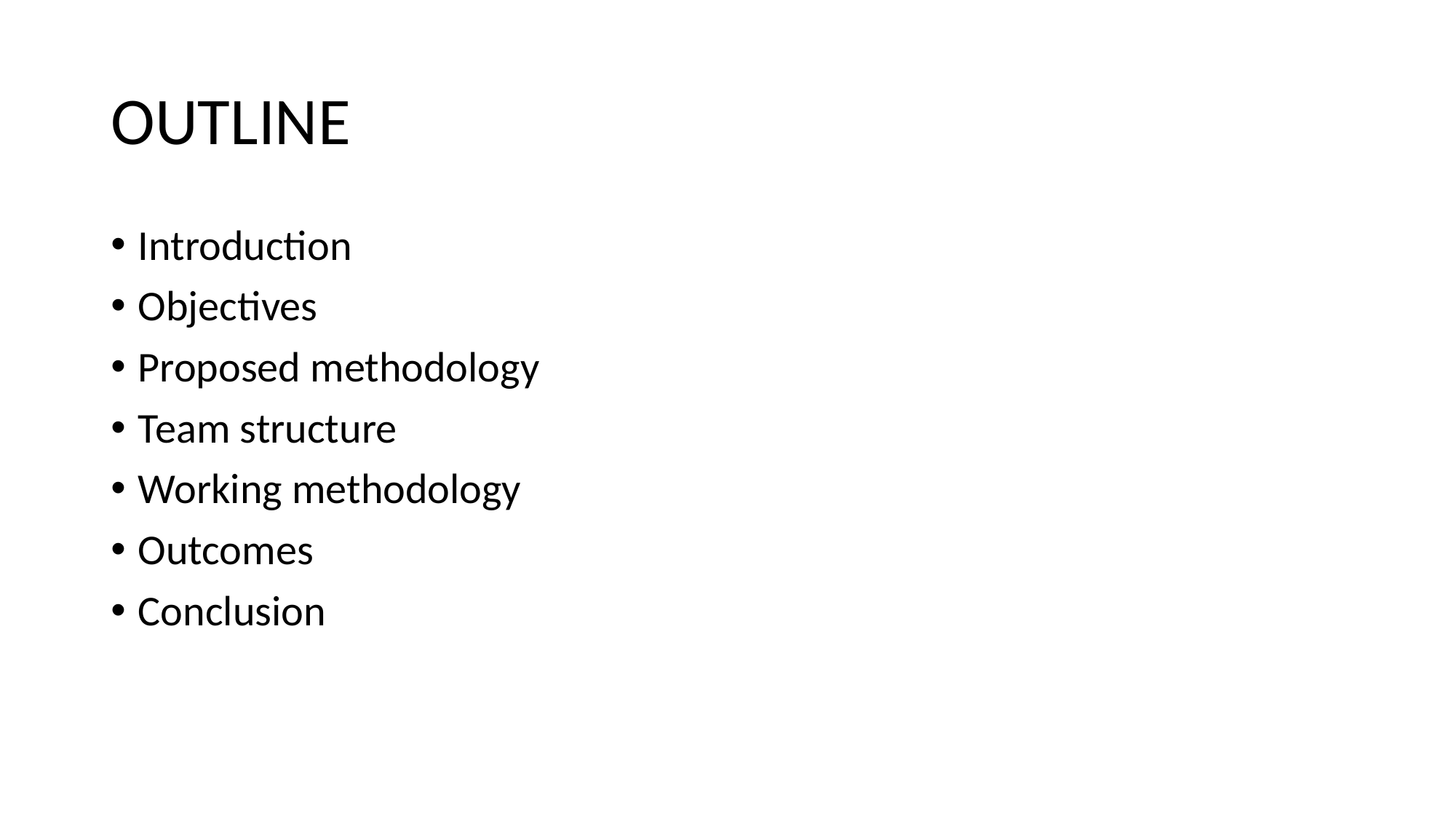

# OUTLINE
Introduction
Objectives
Proposed methodology
Team structure
Working methodology
Outcomes
Conclusion